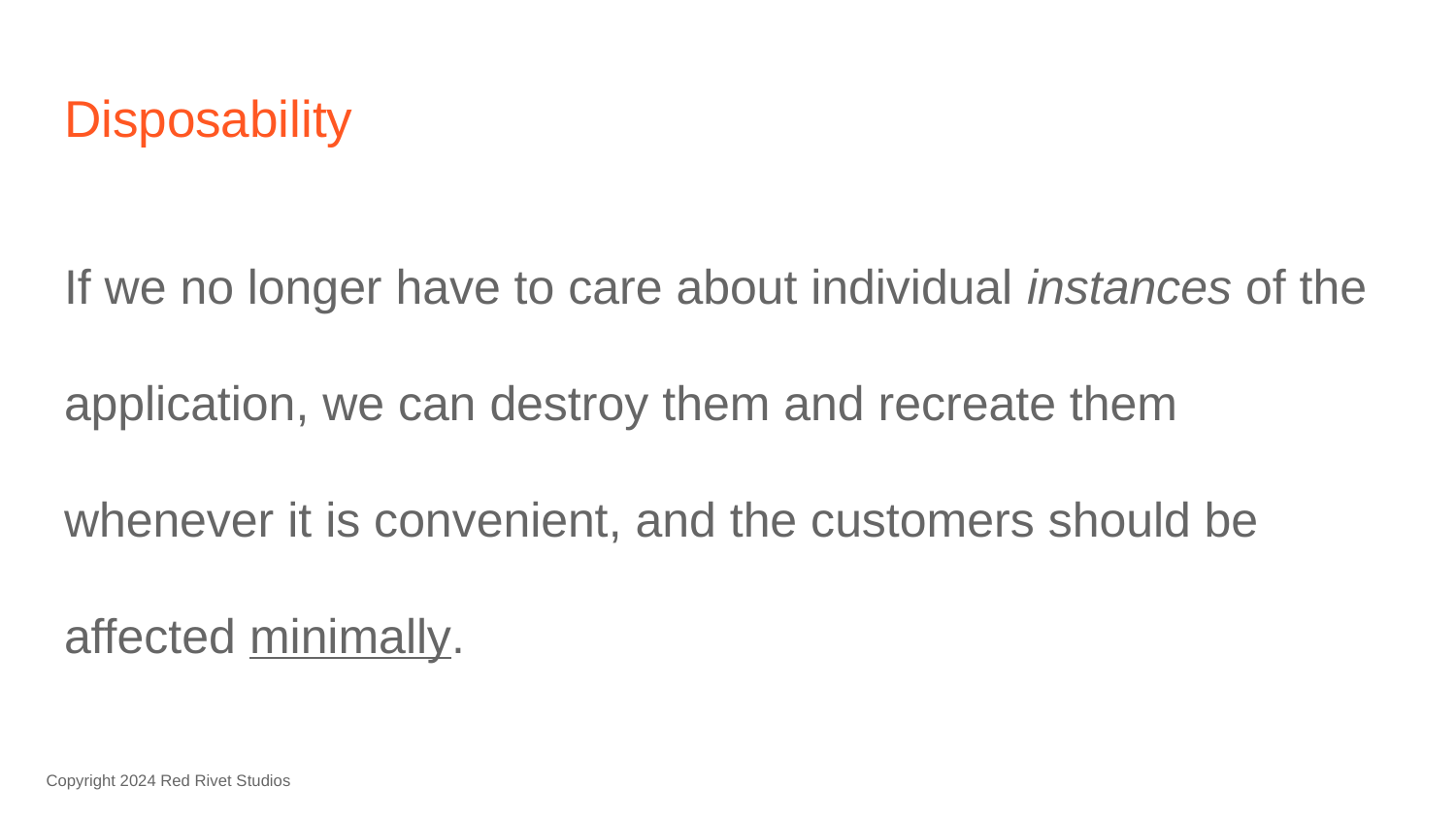

# Disposability
If we no longer have to care about individual instances of the application, we can destroy them and recreate them whenever it is convenient, and the customers should be affected minimally.